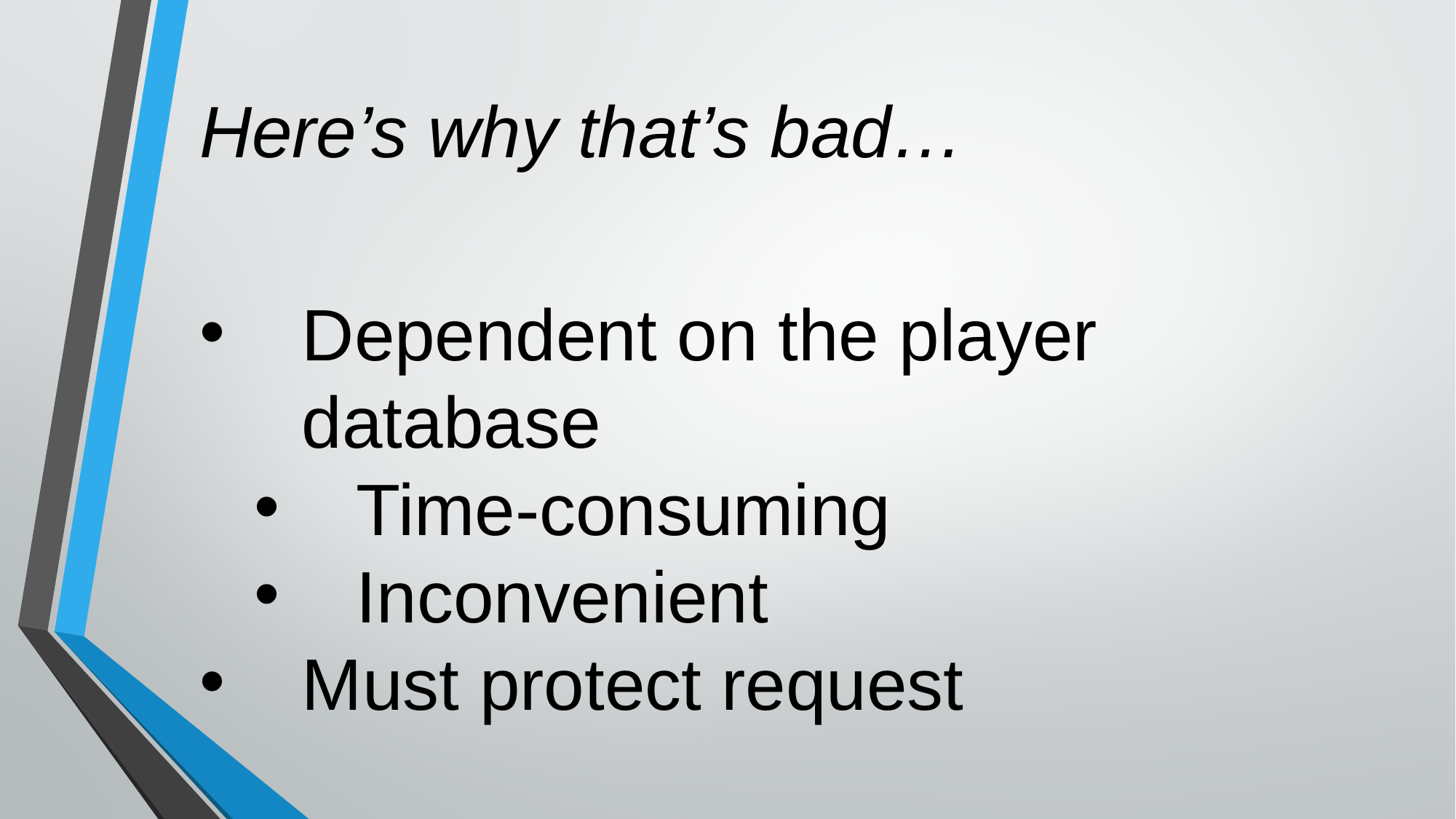

Here’s why that’s bad…
Dependent on the player database
Time-consuming
Inconvenient
Must protect request